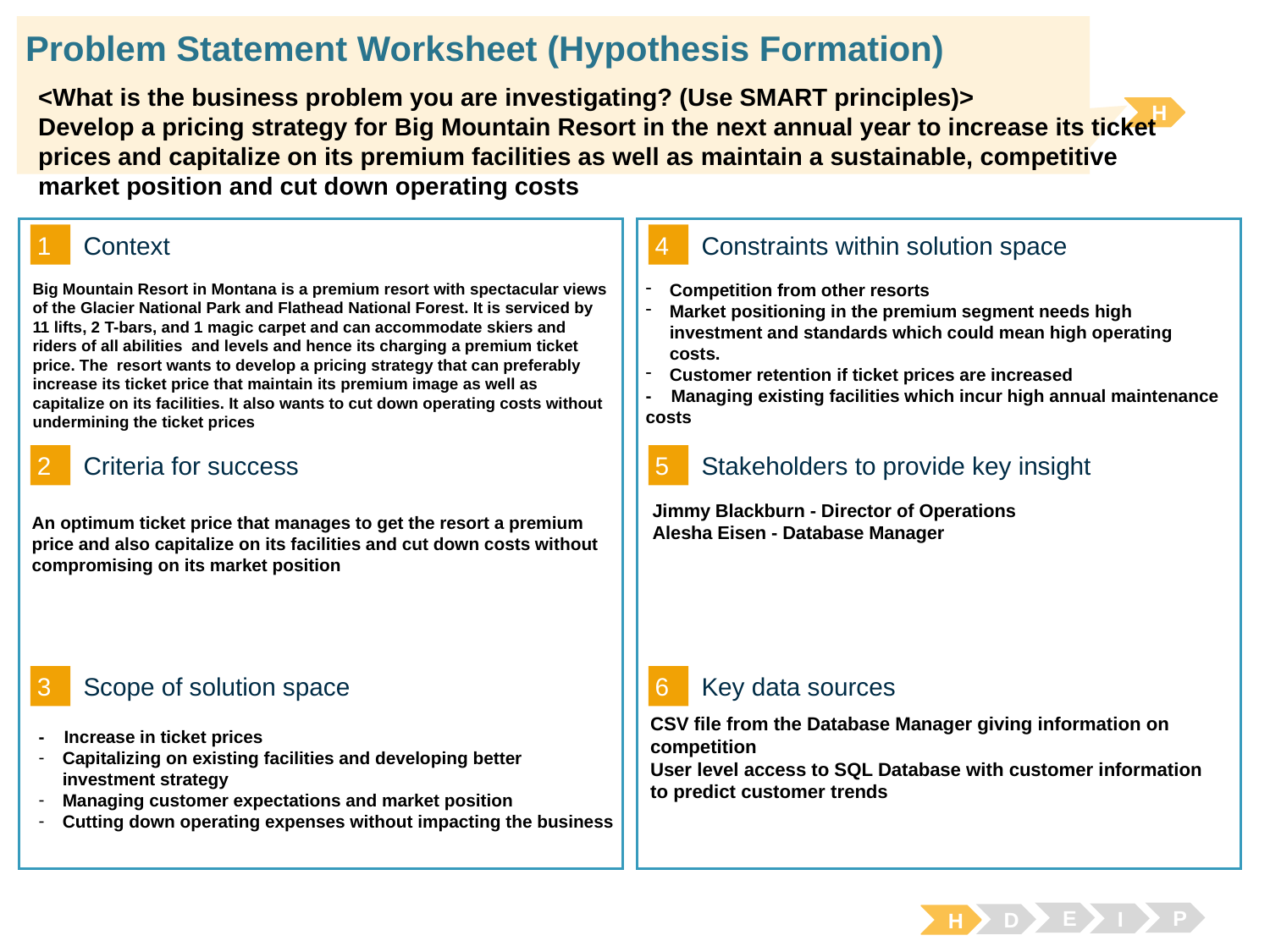

# Problem Statement Worksheet (Hypothesis Formation)
<What is the business problem you are investigating? (Use SMART principles)>
Develop a pricing strategy for Big Mountain Resort in the next annual year to increase its ticket prices and capitalize on its premium facilities as well as maintain a sustainable, competitive market position and cut down operating costs
H
An optimum ticket price that manages to get the resort a premium price and also capitalize on its facilities and cut down costs without compromising on its market position

1
4
Context
Constraints within solution space
Big Mountain Resort in Montana is a premium resort with spectacular views of the Glacier National Park and Flathead National Forest. It is serviced by 11 lifts, 2 T-bars, and 1 magic carpet and can accommodate skiers and riders of all abilities  and levels and hence its charging a premium ticket price. The  resort wants to develop a pricing strategy that can preferably increase its ticket price that maintain its premium image as well as capitalize on its facilities. It also wants to cut down operating costs without undermining the ticket prices
Competition from other resorts
Market positioning in the premium segment needs high investment and standards which could mean high operating costs.
Customer retention if ticket prices are increased
-    Managing existing facilities which incur high annual maintenance costs
2
5
Criteria for success
Stakeholders to provide key insight
Jimmy Blackburn - Director of Operations
Alesha Eisen - Database Manager
3
6
Key data sources
Scope of solution space
CSV file from the Database Manager giving information on competition
User level access to SQL Database with customer information to predict customer trends
-    Increase in ticket prices
Capitalizing on existing facilities and developing better investment strategy
Managing customer expectations and market position
Cutting down operating expenses without impacting the business
E
P
I
D
H